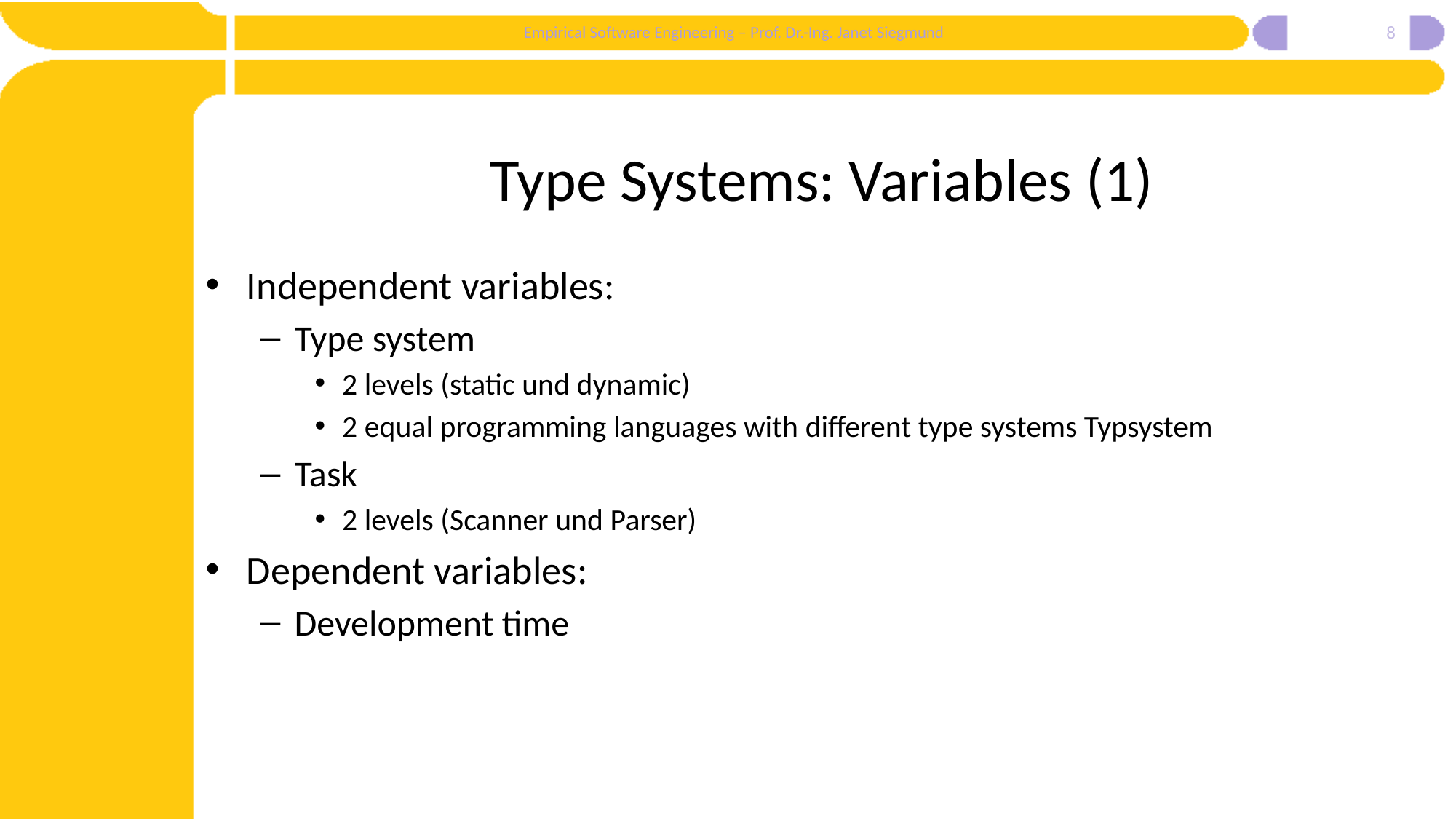

8
# Type Systems: Variables (1)
Independent variables:
Type system
2 levels (static und dynamic)
2 equal programming languages with different type systems Typsystem
Task
2 levels (Scanner und Parser)
Dependent variables:
Development time